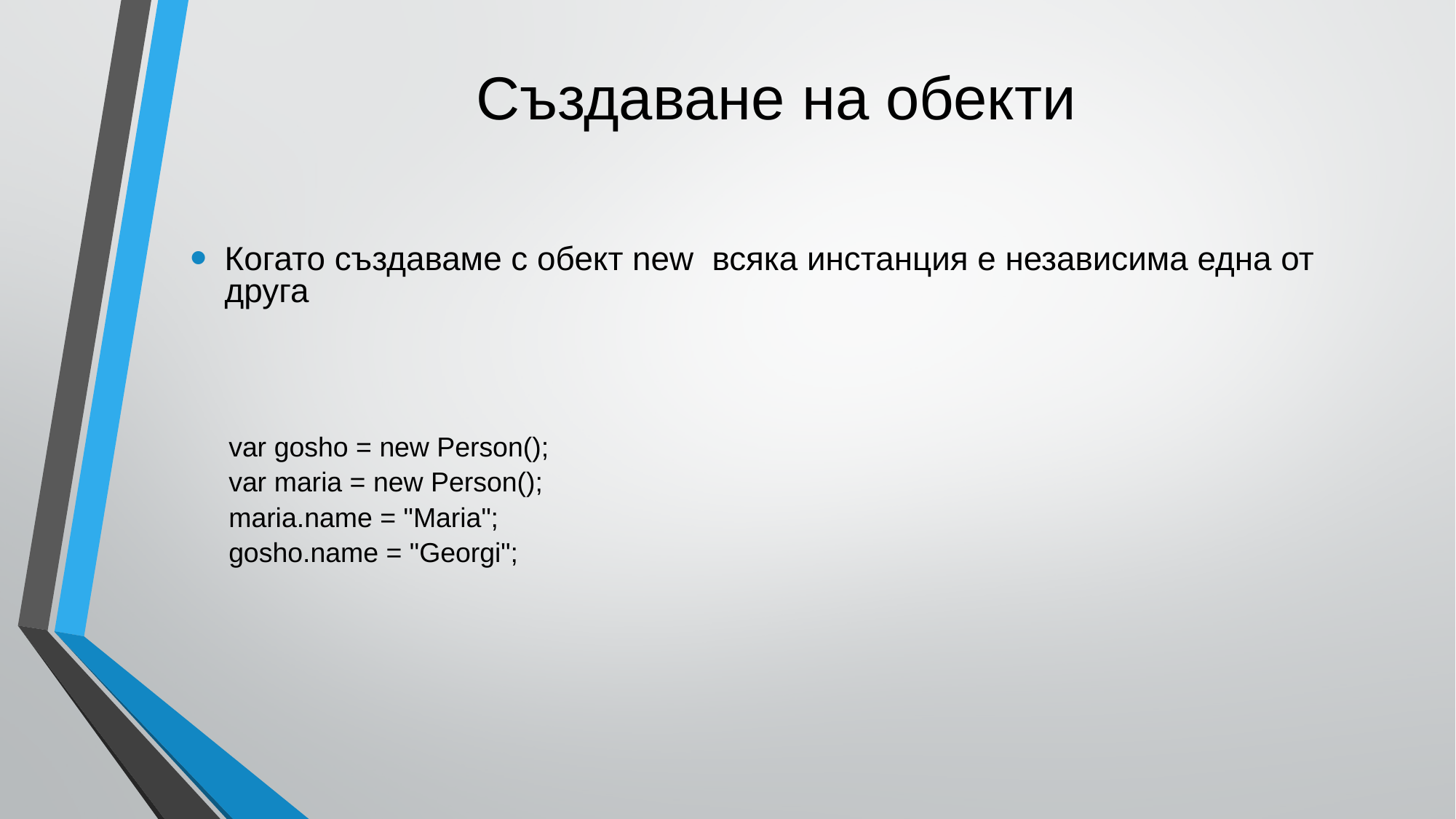

# Създаване на обекти
Когато създаваме с обект new  всяка инстанция е независима една от друга

     var gosho = new Person();
     var maria = new Person();
     maria.name = "Maria";
     gosho.name = "Georgi";